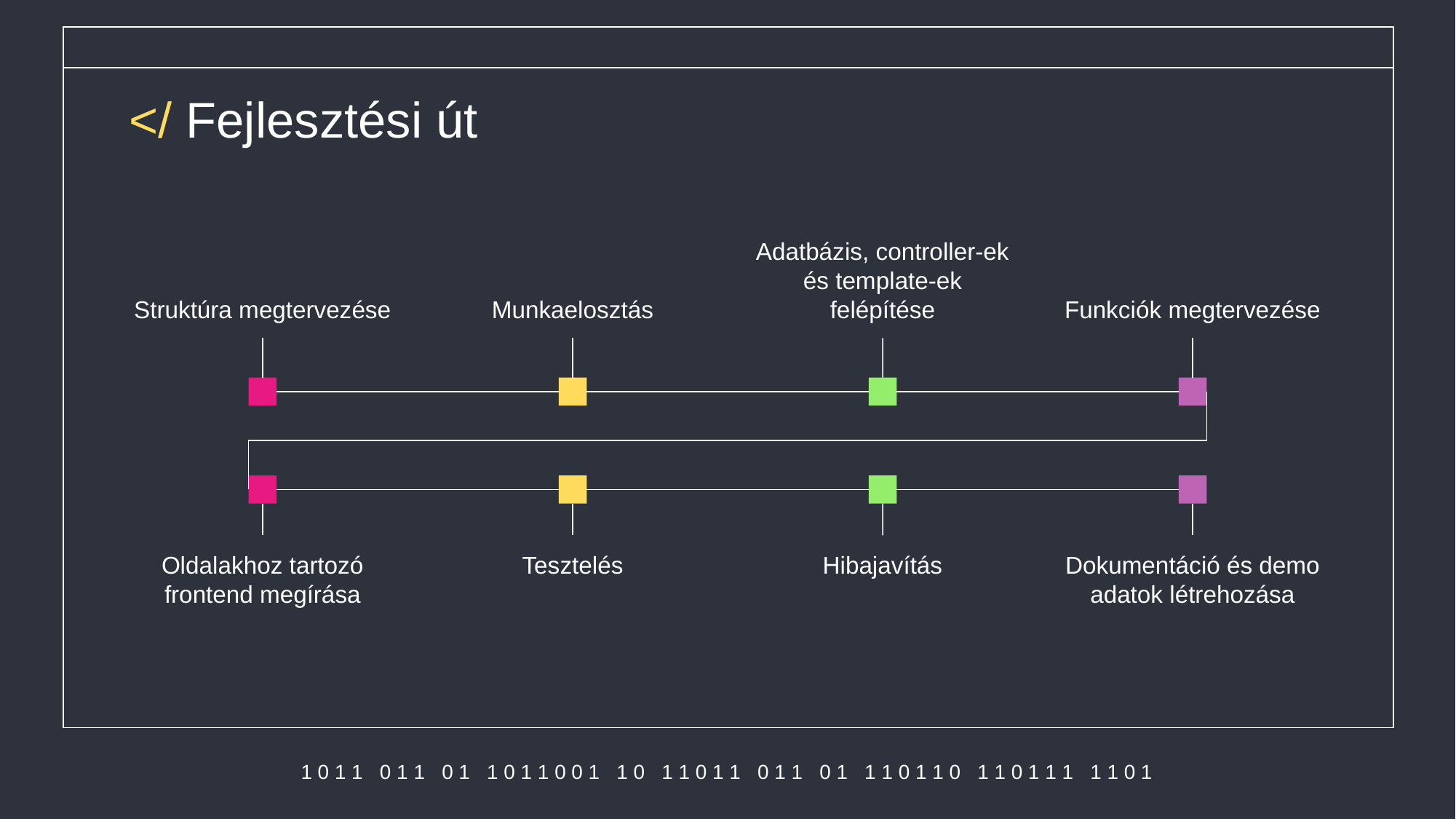

# </ Fejlesztési út
Struktúra megtervezése
Munkaelosztás
Adatbázis, controller-ek és template-ek felépítése
Funkciók megtervezése

Oldalakhoz tartozó frontend megírása
Tesztelés
Hibajavítás
Dokumentáció és demo adatok létrehozása